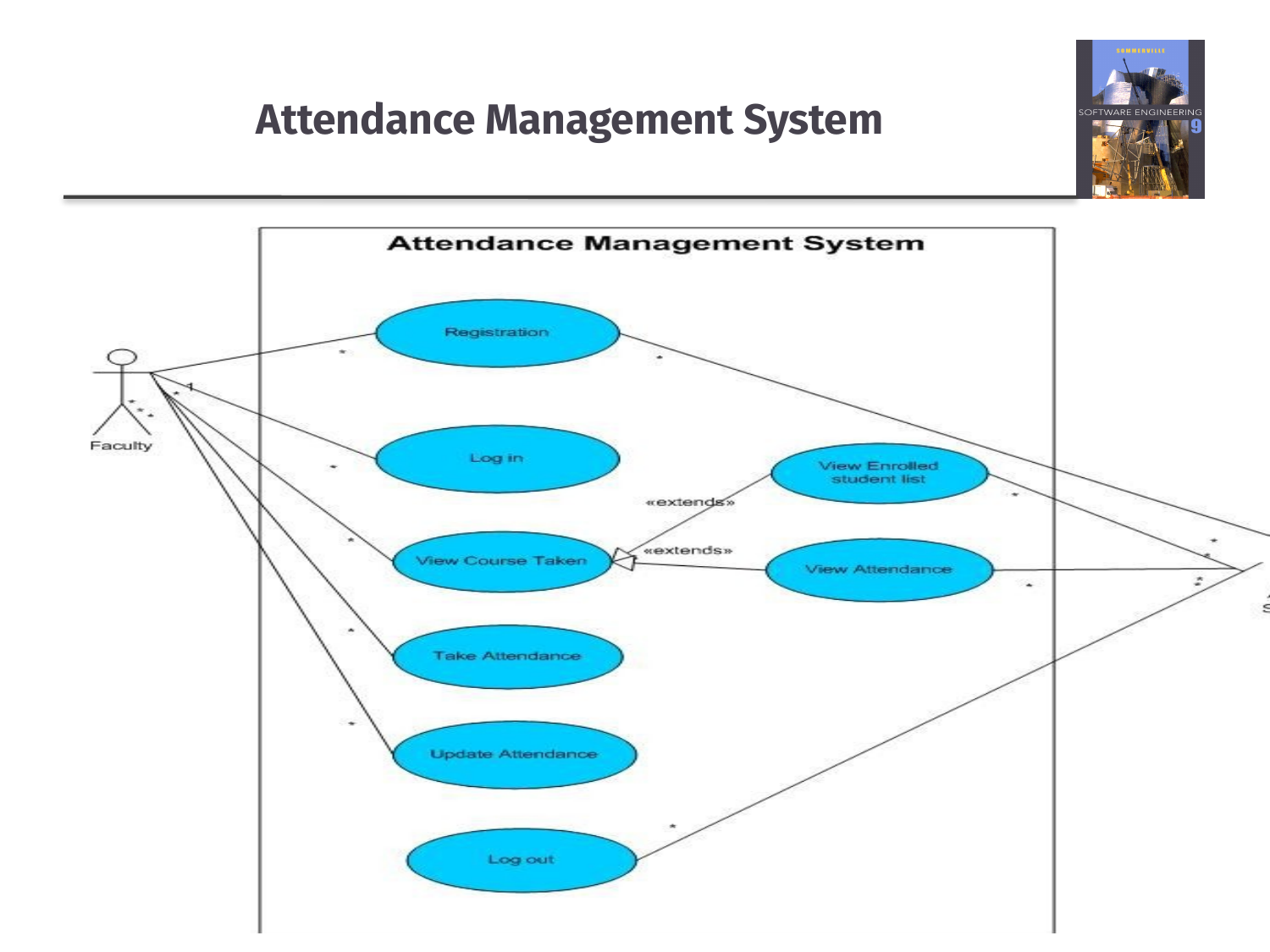

# Attendance Management System

Chapter 5 System modeling
22